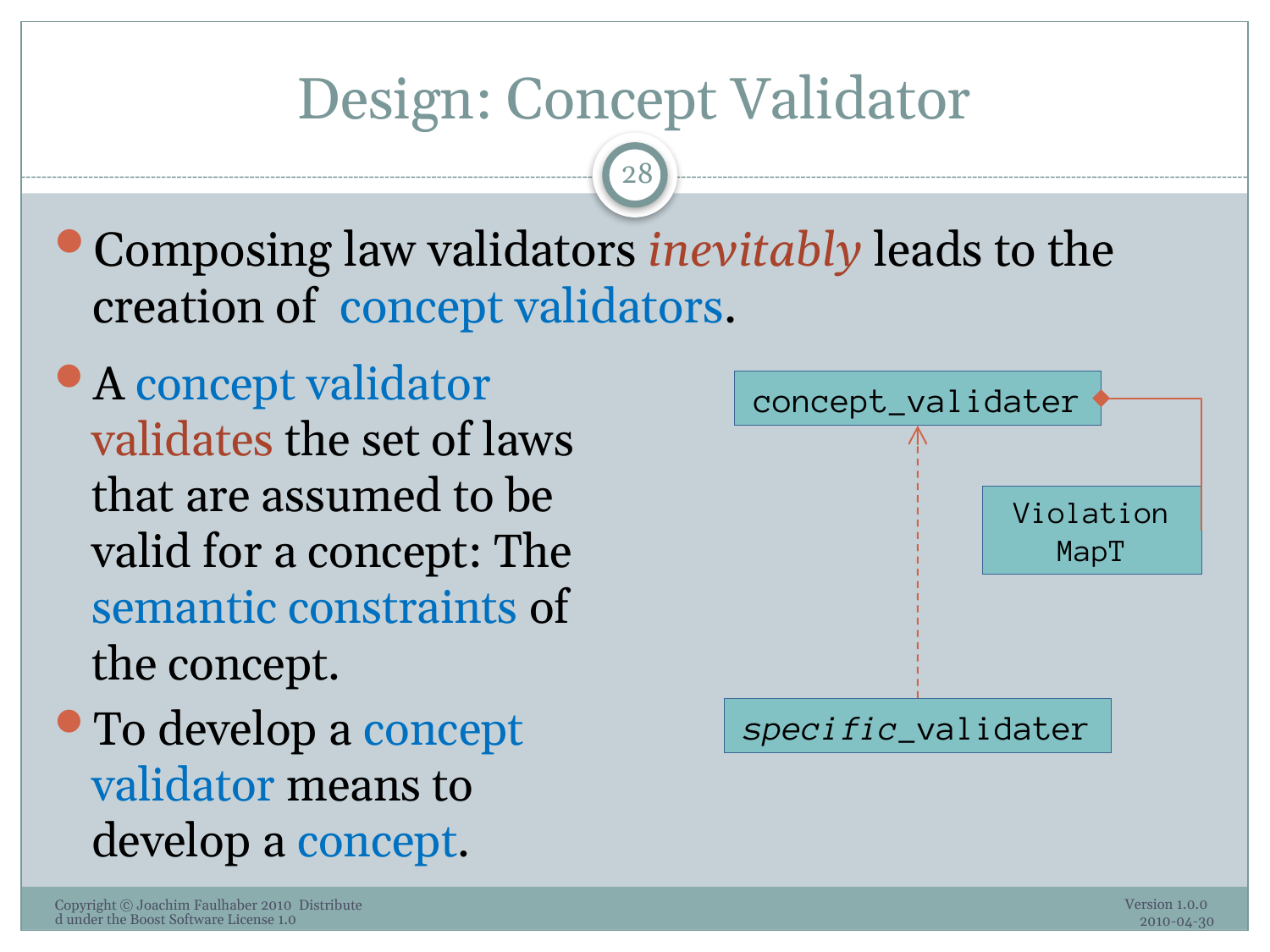

# Design: Concept Validator
28
Composing law validators inevitably leads to the creation of  concept validators.
A concept validator validates the set of laws that are assumed to be valid for a concept: The semantic constraints of the concept.
To develop a concept validator means to develop a concept.
concept_validater
Violation
MapT
specific_validater
Version 1.0.0   2010-04-30
Copyright © Joachim Faulhaber 2010  Distributed under the Boost Software License 1.0